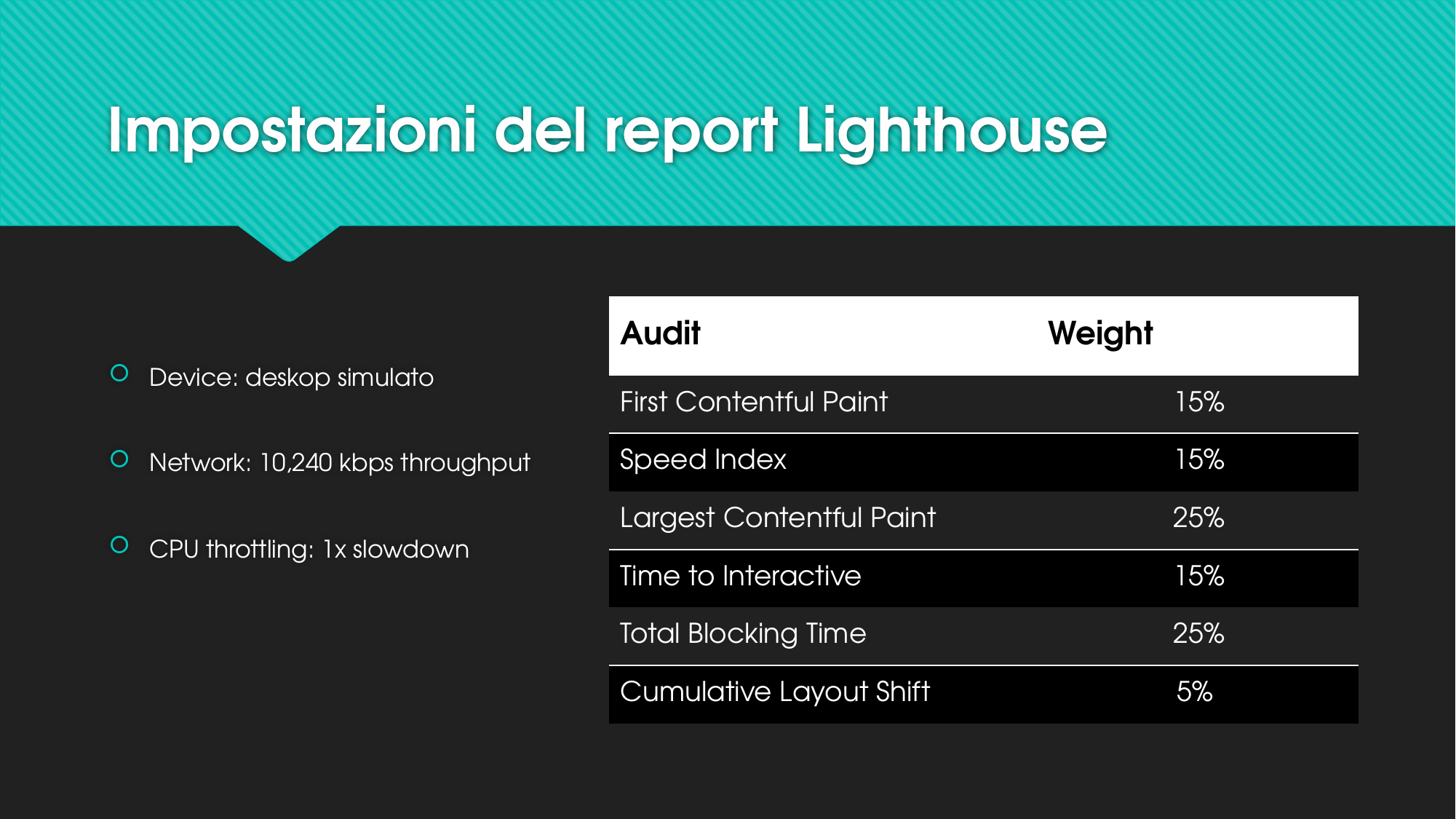

# Impostazioni del report Lighthouse
Device: deskop simulato

Network: 10,240 kbps throughput

CPU throttling: 1x slowdown

| Audit | Weight |
| --- | --- |
| First Contentful Paint | 15% |
| Speed Index | 15% |
| Largest Contentful Paint | 25% |
| Time to Interactive | 15% |
| Total Blocking Time | 25% |
| Cumulative Layout Shift | 5% |